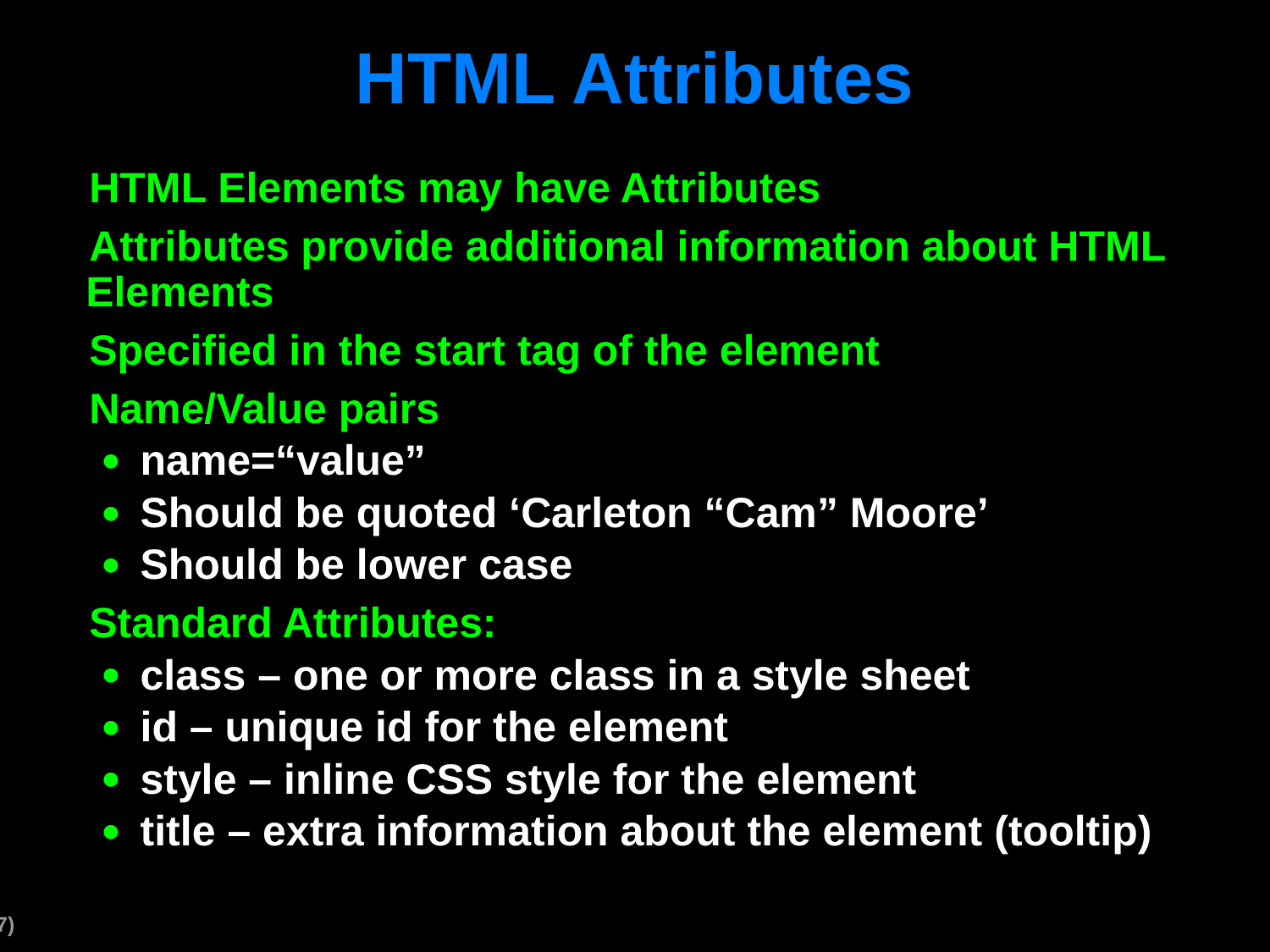

# HTML Attributes
HTML Elements may have Attributes
Attributes provide additional information about HTML Elements
Specified in the start tag of the element
Name/Value pairs
name=“value”
Should be quoted ‘Carleton “Cam” Moore’
Should be lower case
Standard Attributes:
class – one or more class in a style sheet
id – unique id for the element
style – inline CSS style for the element
title – extra information about the element (tooltip)